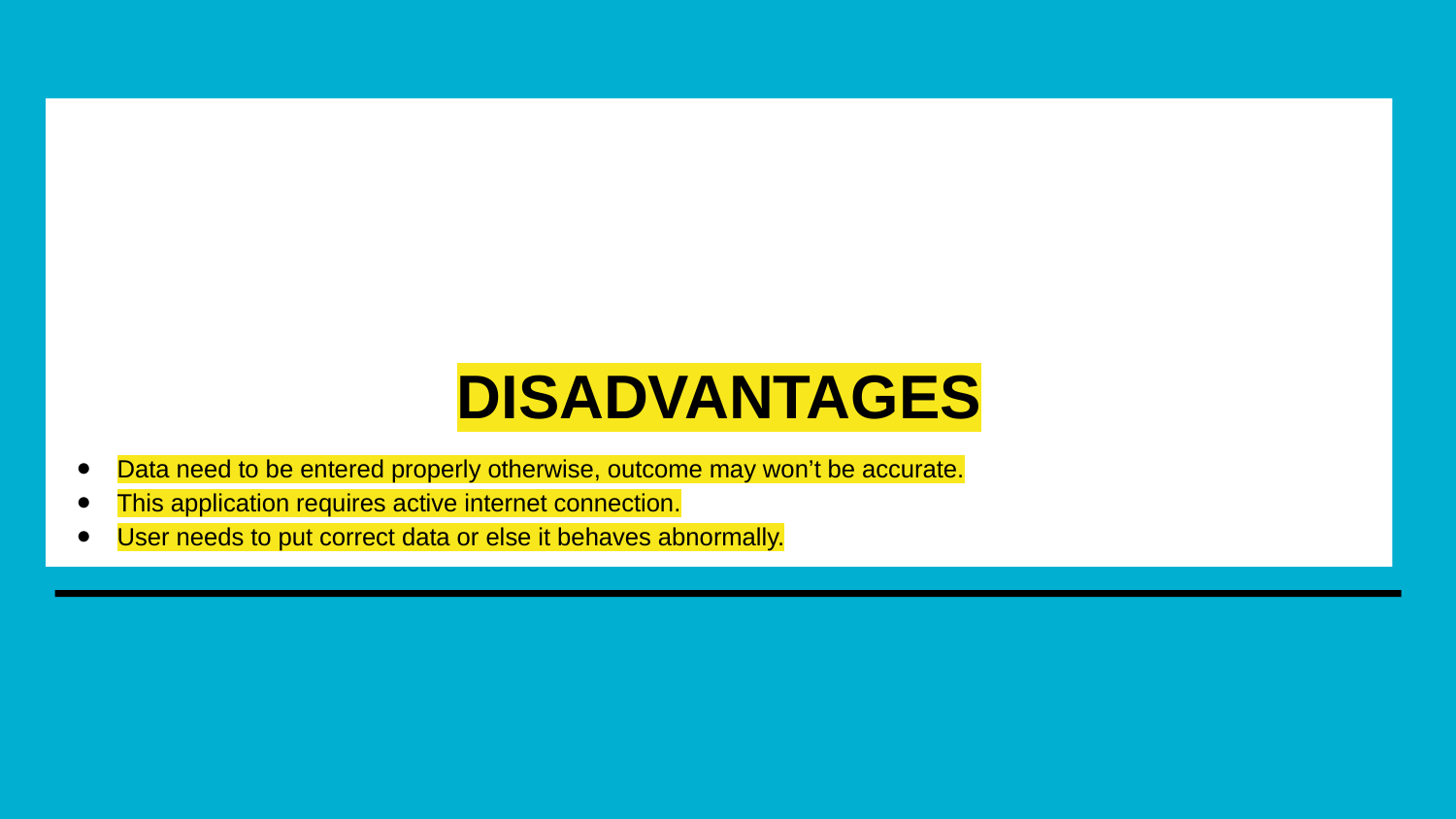

# DISADVANTAGES
Data need to be entered properly otherwise, outcome may won’t be accurate.
This application requires active internet connection.
User needs to put correct data or else it behaves abnormally.